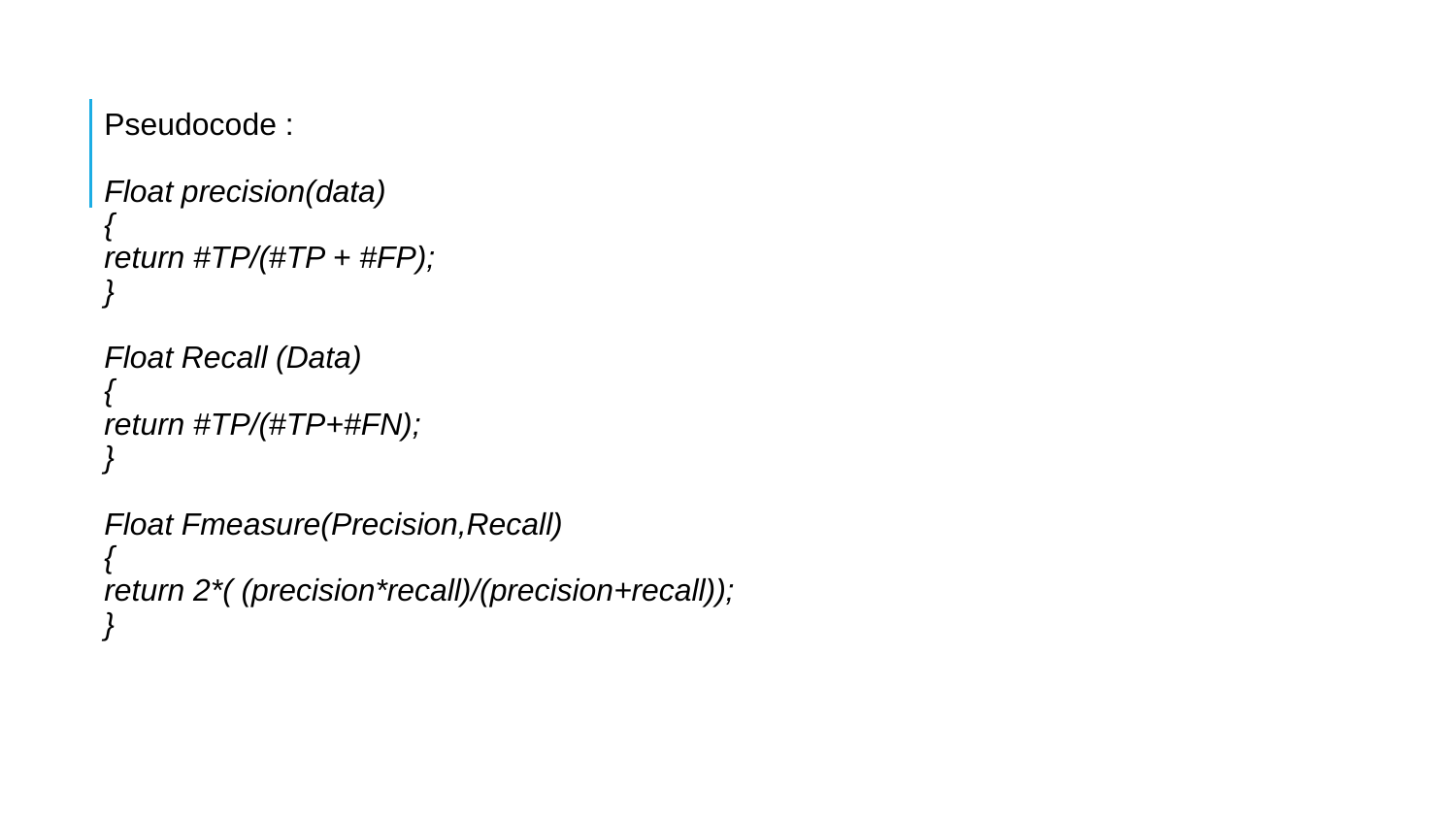

Pseudocode :

Float precision(data)
{
	return #TP/(#TP + #FP);
}

Float Recall (Data)
{
	return #TP/(#TP+#FN);
}

Float Fmeasure(Precision,Recall)
{
	return 2*( (precision*recall)/(precision+recall));
}